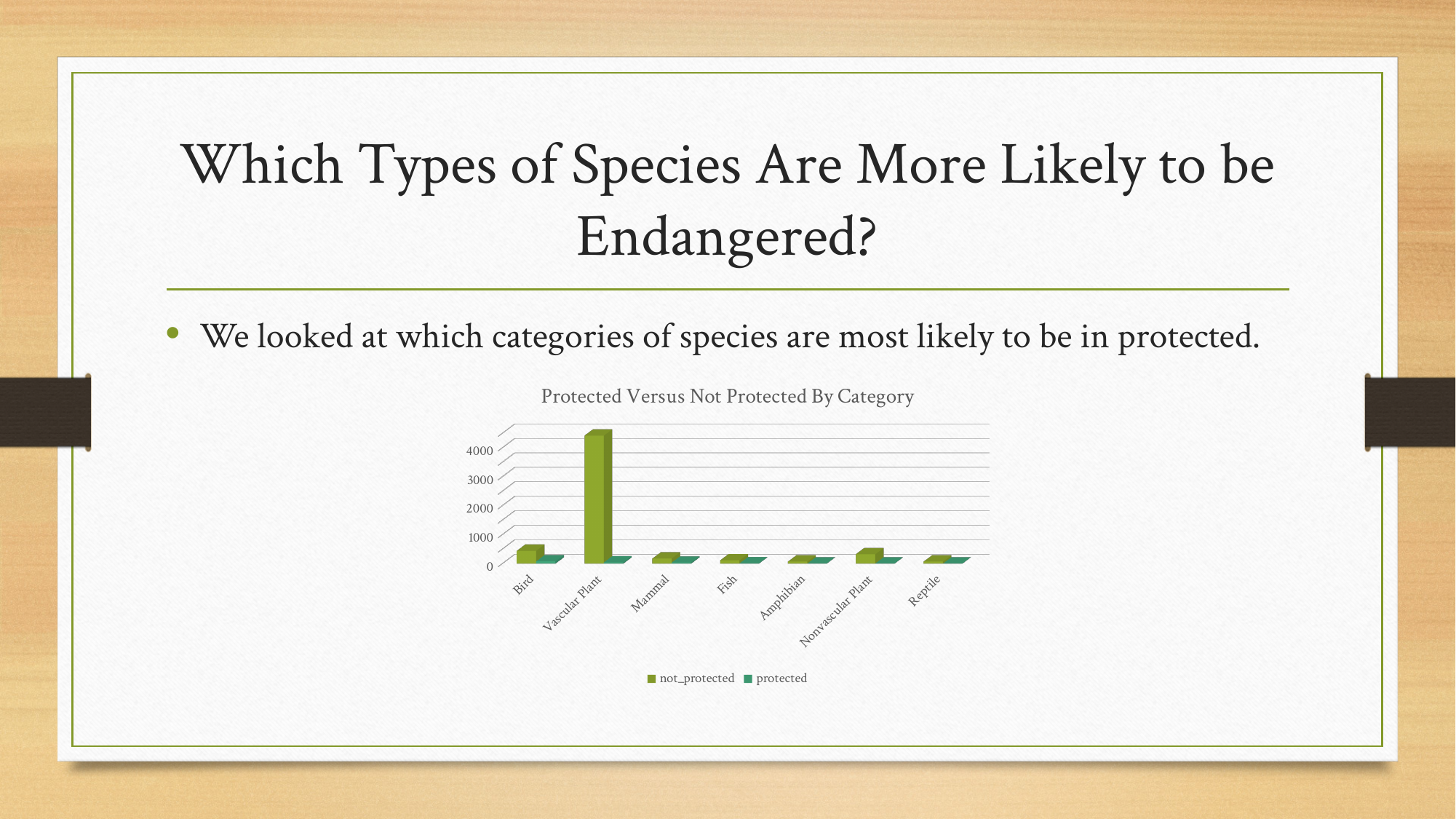

# Which Types of Species Are More Likely to be Endangered?
We looked at which categories of species are most likely to be in protected.

[unsupported chart]